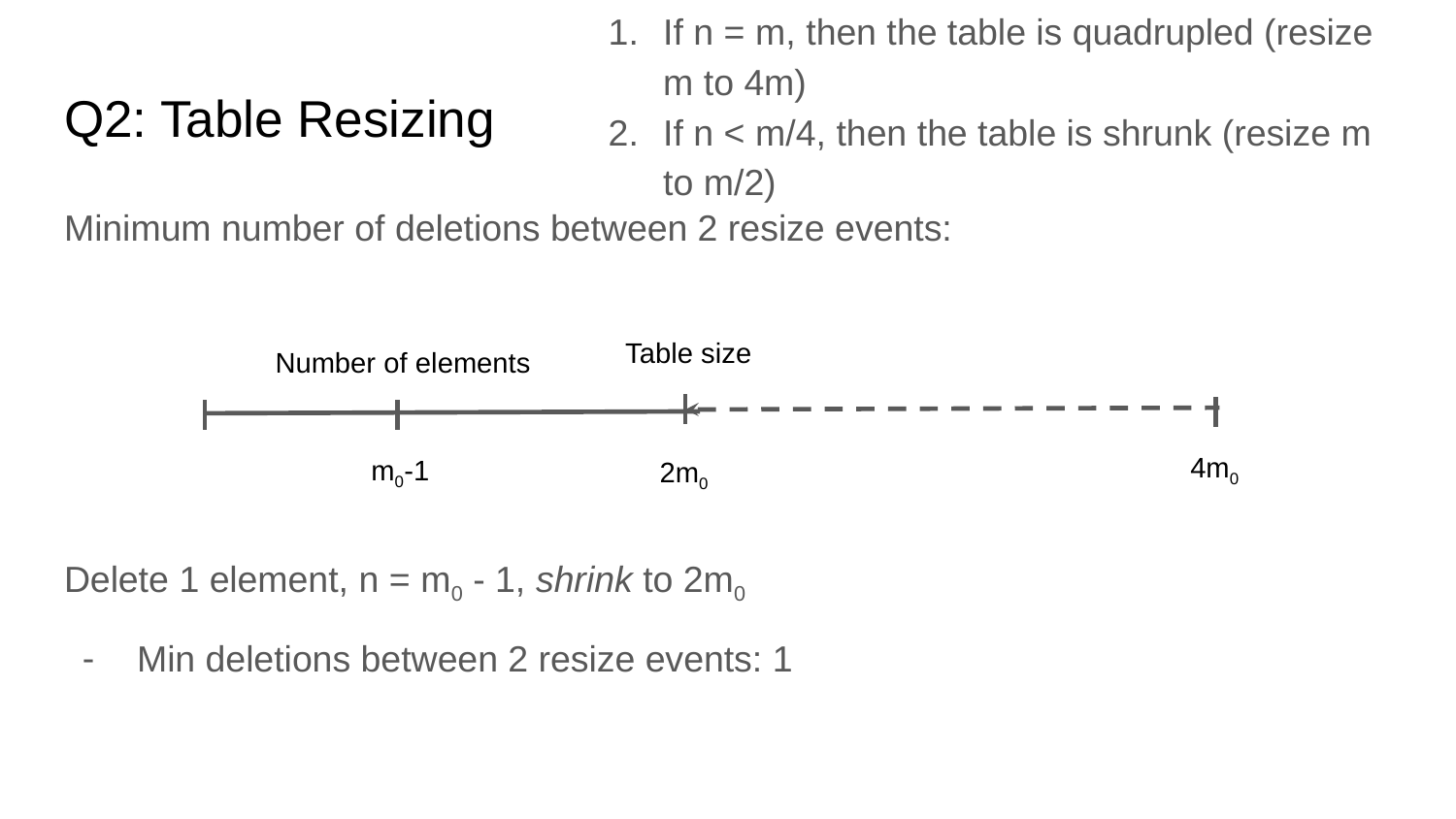

If n = m, then the table is quadrupled (resize m to 4m)
If n < m/4, then the table is shrunk (resize m to m/2)
# Q2: Table Resizing
Minimum number of deletions between 2 resize events:
Table size
Number of elements
4m0
m0-1
2m0
Delete 1 element, n = m0 - 1, shrink to 2m0
Min deletions between 2 resize events: 1